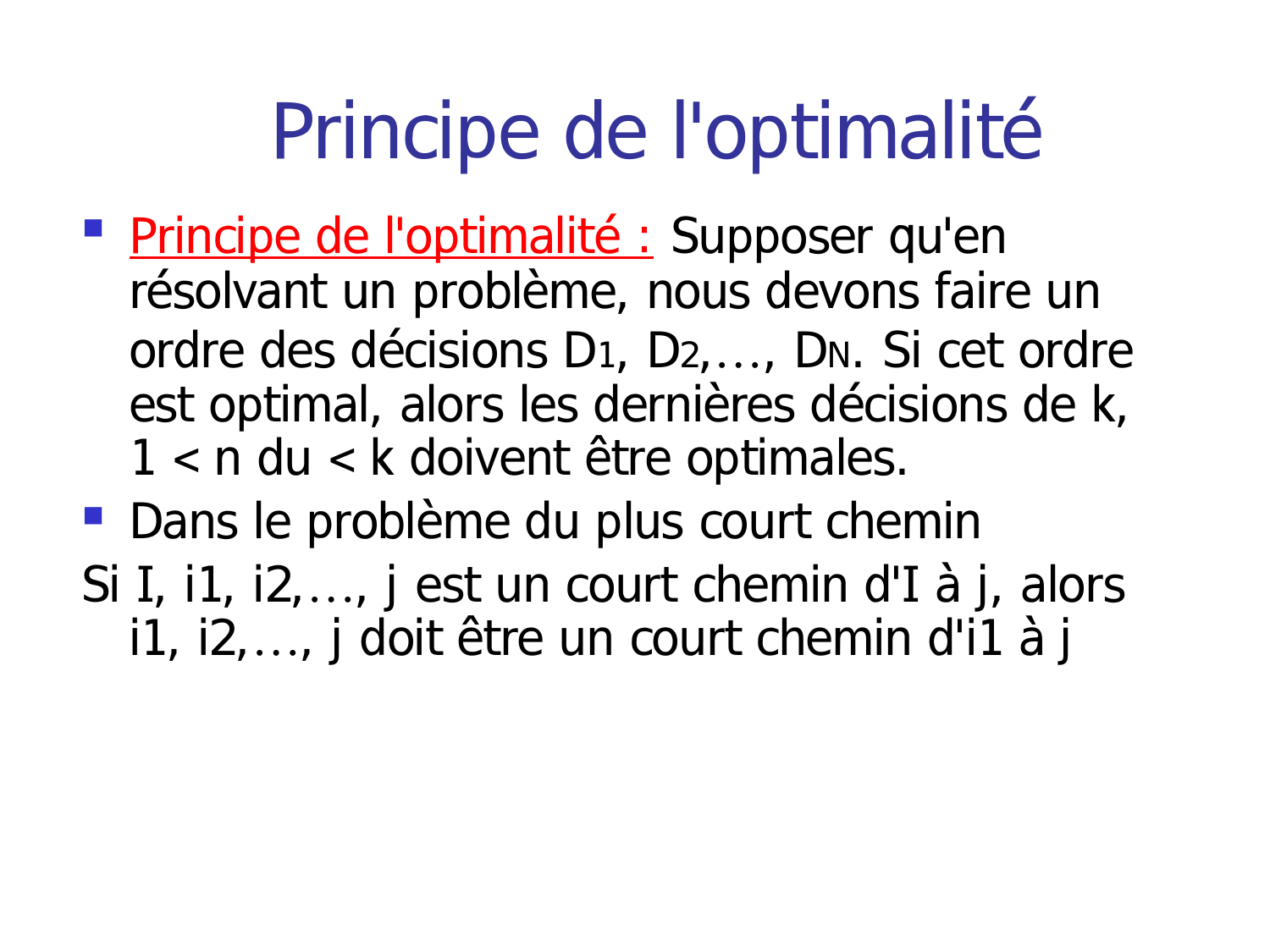

# Principe de l'optimalité
Principe de l'optimalité : Supposer qu'en résolvant un problème, nous devons faire un ordre des décisions D1, D2,…, DN. Si cet ordre est optimal, alors les dernières décisions de k, 1 < n du < k doivent être optimales.
Dans le problème du plus court chemin
Si I, i1, i2,…, j est un court chemin d'I à j, alors i1, i2,…, j doit être un court chemin d'i1 à j